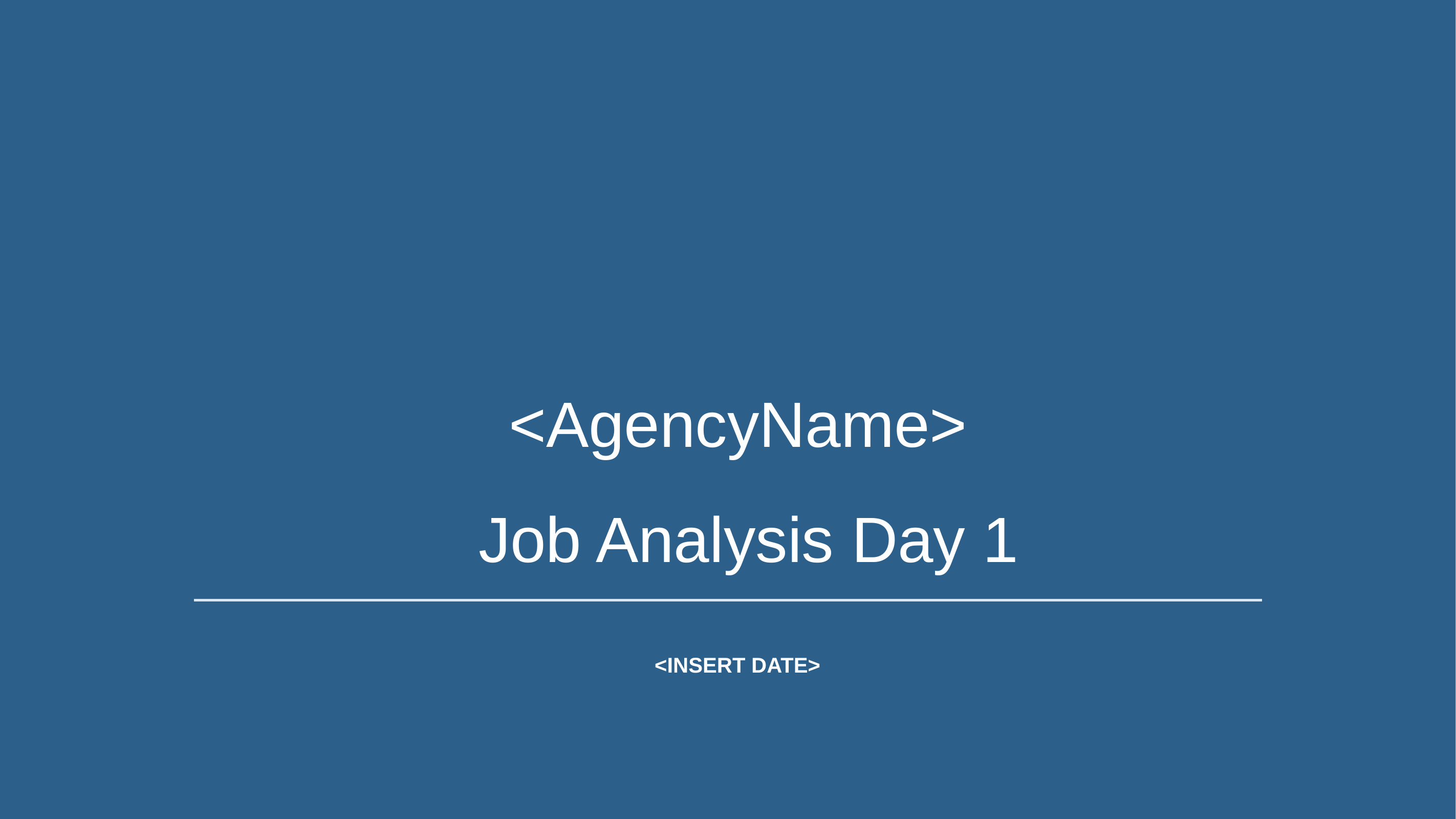

<AgencyName>
Job Analysis Day 1
<insert date>